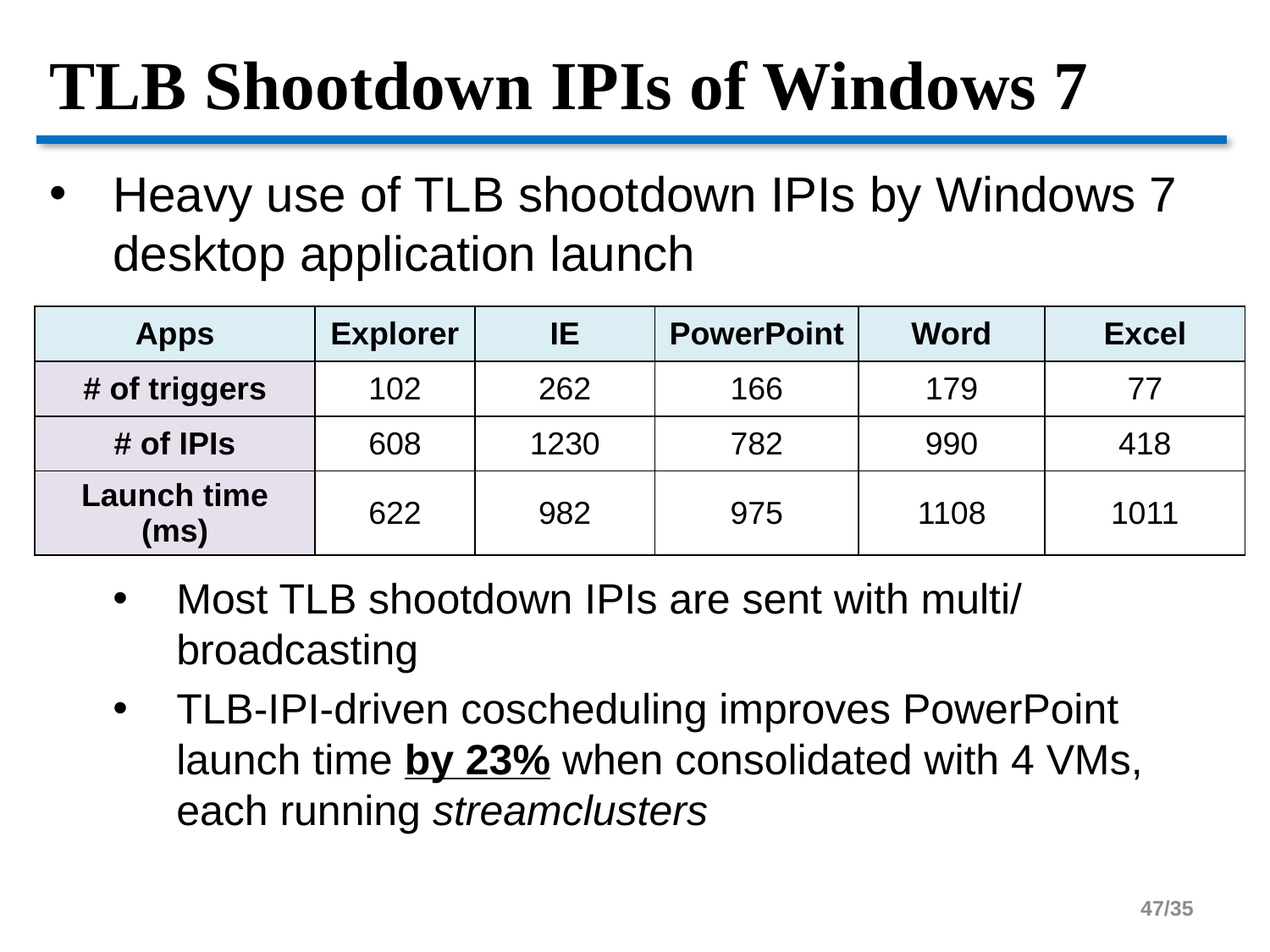

# TLB Shootdown IPIs of Windows 7
Heavy use of TLB shootdown IPIs by Windows 7 desktop application launch

Most TLB shootdown IPIs are sent with multi/broadcasting
TLB-IPI-driven coscheduling improves PowerPoint launch time by 23% when consolidated with 4 VMs, each running streamclusters
| Apps | Explorer | IE | PowerPoint | Word | Excel |
| --- | --- | --- | --- | --- | --- |
| # of triggers | 102 | 262 | 166 | 179 | 77 |
| # of IPIs | 608 | 1230 | 782 | 990 | 418 |
| Launch time (ms) | 622 | 982 | 975 | 1108 | 1011 |
47/35